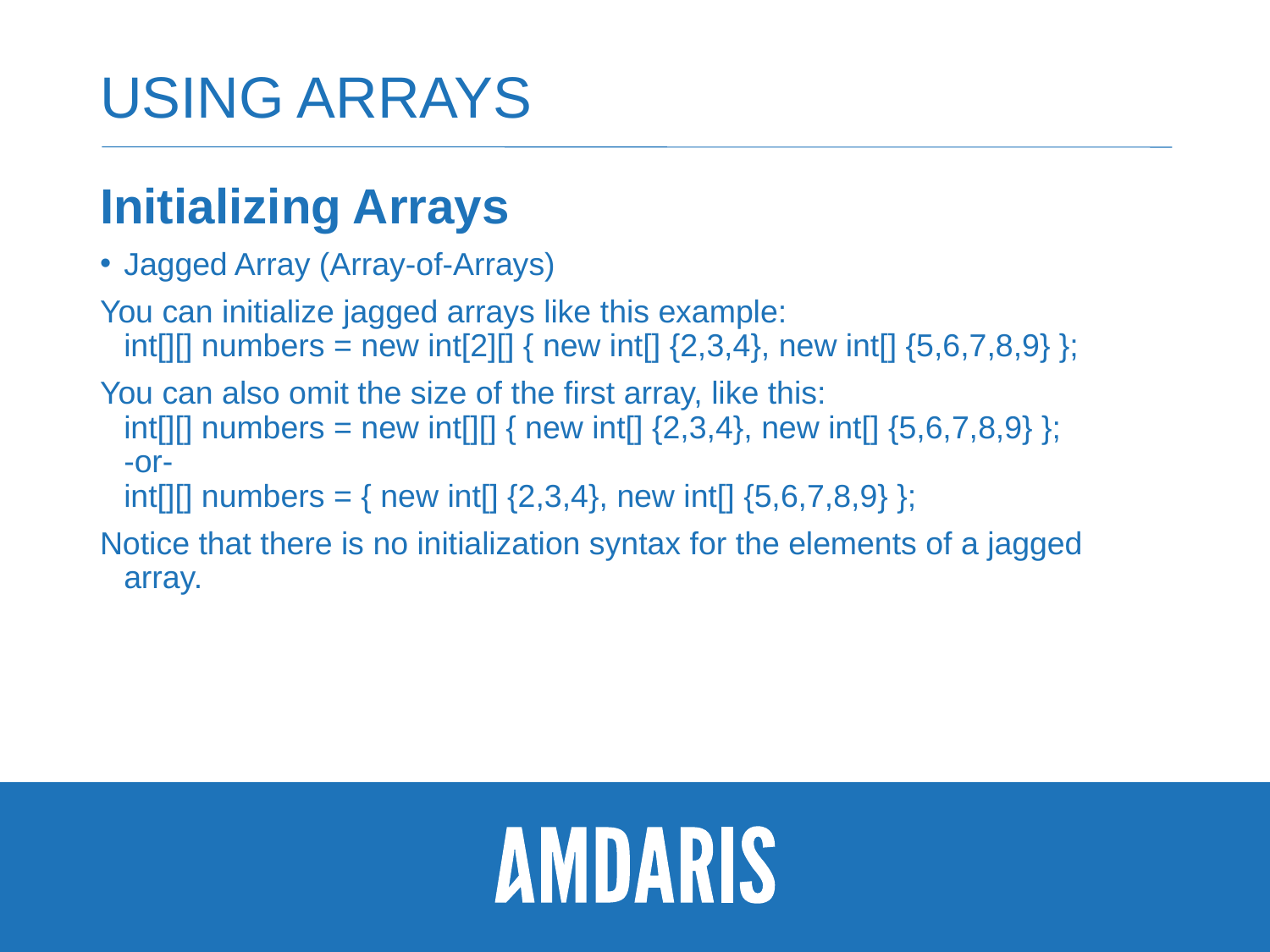

# Using arrays
Initializing Arrays
Jagged Array (Array-of-Arrays)
You can initialize jagged arrays like this example:
int[][] numbers = new int[2][] { new int[] {2,3,4}, new int[] {5,6,7,8,9} };
You can also omit the size of the first array, like this:
int[][] numbers = new int[][] { new int[] {2,3,4}, new int[] {5,6,7,8,9} };
-or-
int[][] numbers = { new int[] {2,3,4}, new int[] {5,6,7,8,9} };
Notice that there is no initialization syntax for the elements of a jagged array.